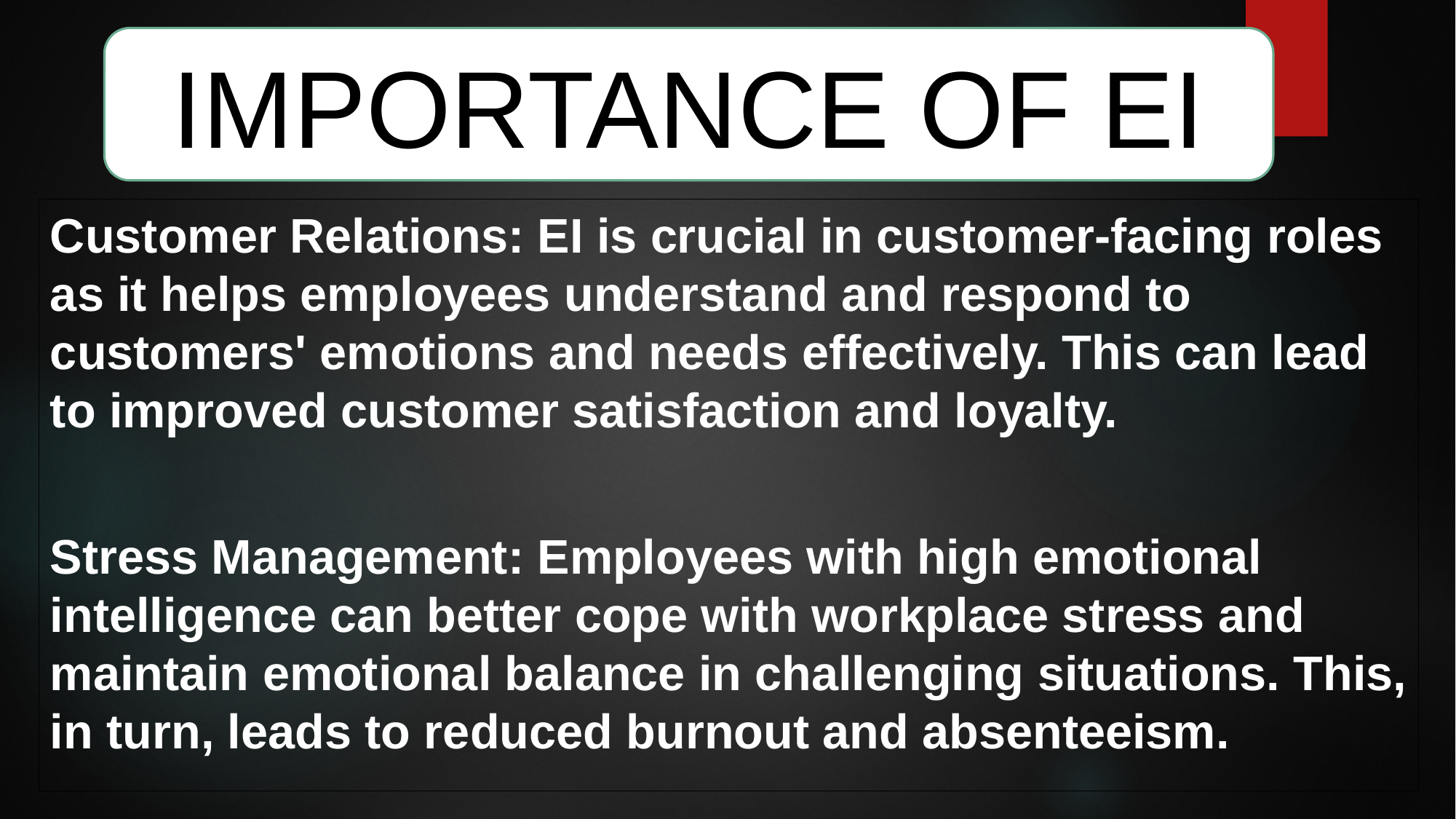

#
IMPORTANCE OF EI
Customer Relations: EI is crucial in customer-facing roles as it helps employees understand and respond to customers' emotions and needs effectively. This can lead to improved customer satisfaction and loyalty.

Stress Management: Employees with high emotional intelligence can better cope with workplace stress and maintain emotional balance in challenging situations. This, in turn, leads to reduced burnout and absenteeism.